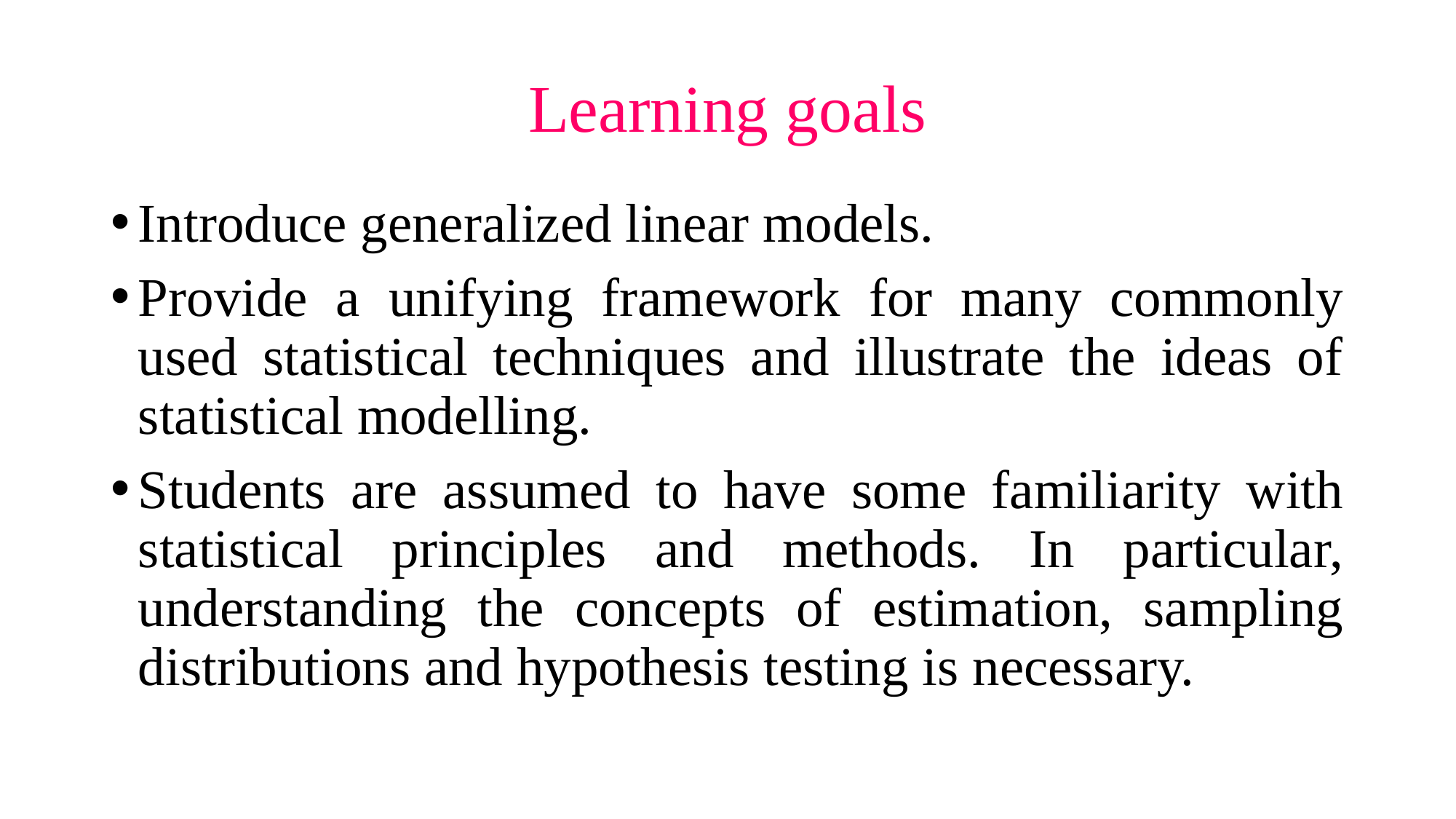

# Learning goals
Introduce generalized linear models.
Provide a unifying framework for many commonly used statistical techniques and illustrate the ideas of statistical modelling.
Students are assumed to have some familiarity with statistical principles and methods. In particular, understanding the concepts of estimation, sampling distributions and hypothesis testing is necessary.